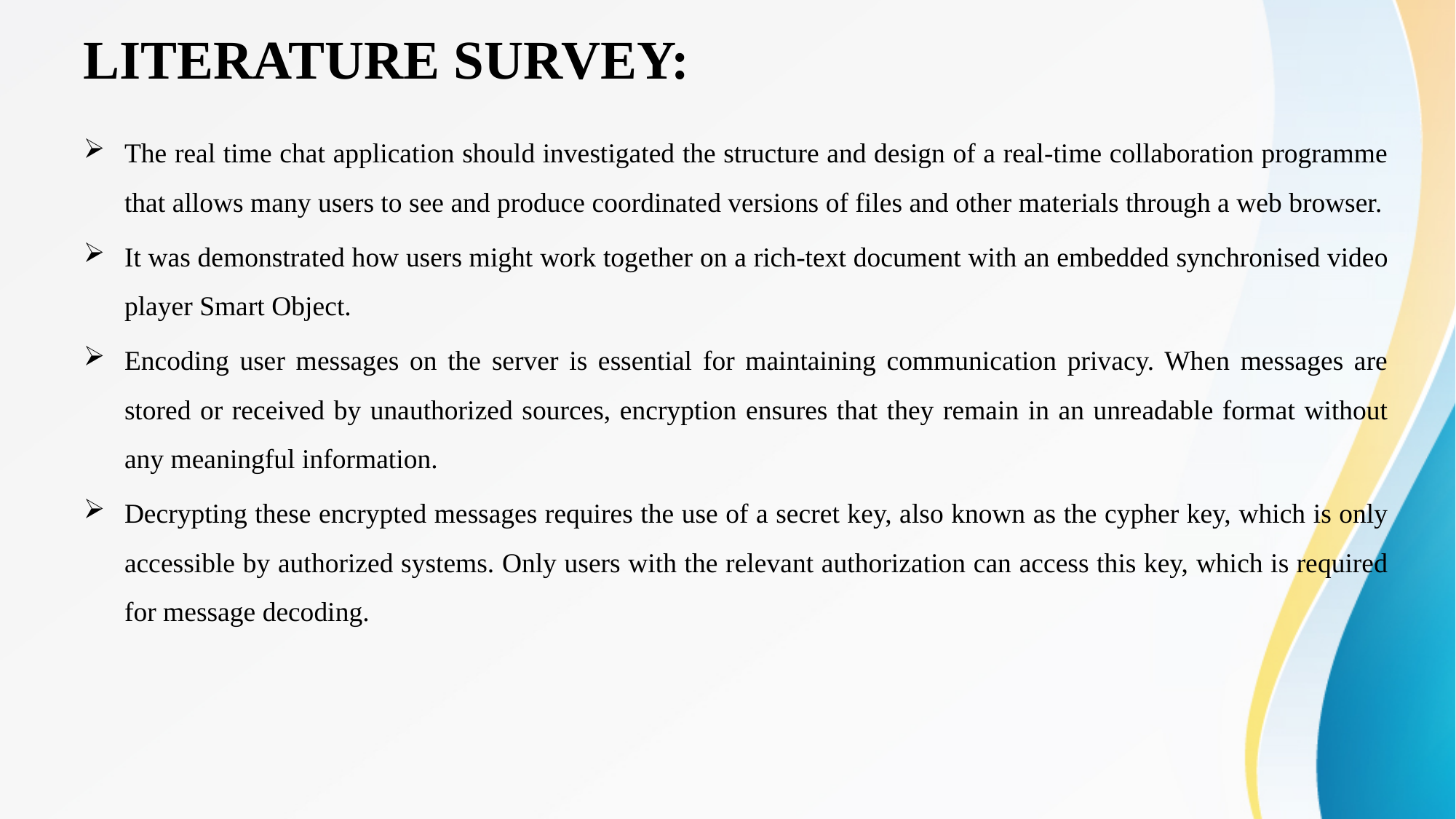

# LITERATURE SURVEY:
The real time chat application should investigated the structure and design of a real-time collaboration programme that allows many users to see and produce coordinated versions of files and other materials through a web browser.
It was demonstrated how users might work together on a rich-text document with an embedded synchronised video player Smart Object.
Encoding user messages on the server is essential for maintaining communication privacy. When messages are stored or received by unauthorized sources, encryption ensures that they remain in an unreadable format without any meaningful information.
Decrypting these encrypted messages requires the use of a secret key, also known as the cypher key, which is only accessible by authorized systems. Only users with the relevant authorization can access this key, which is required for message decoding.